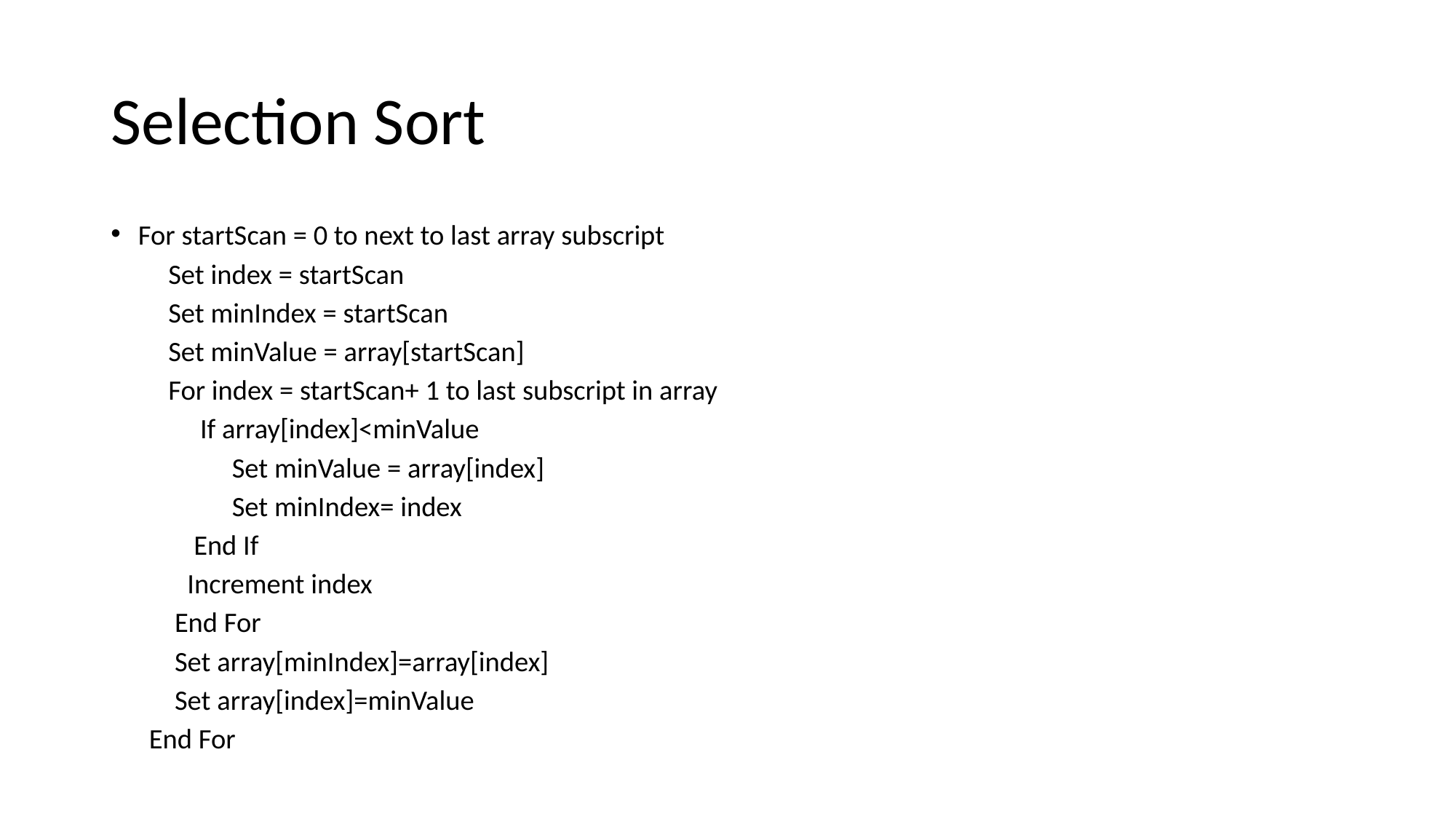

# Selection Sort

For startScan = 0 to next to last array subscript
         Set index = startScan
         Set minIndex = startScan
         Set minValue = array[startScan]
         For index = startScan+ 1 to last subscript in array
              If array[index]<minValue
                   Set minValue = array[index]
                   Set minIndex= index
             End If
            Increment index
          End For
          Set array[minIndex]=array[index]
          Set array[index]=minValue
      End For